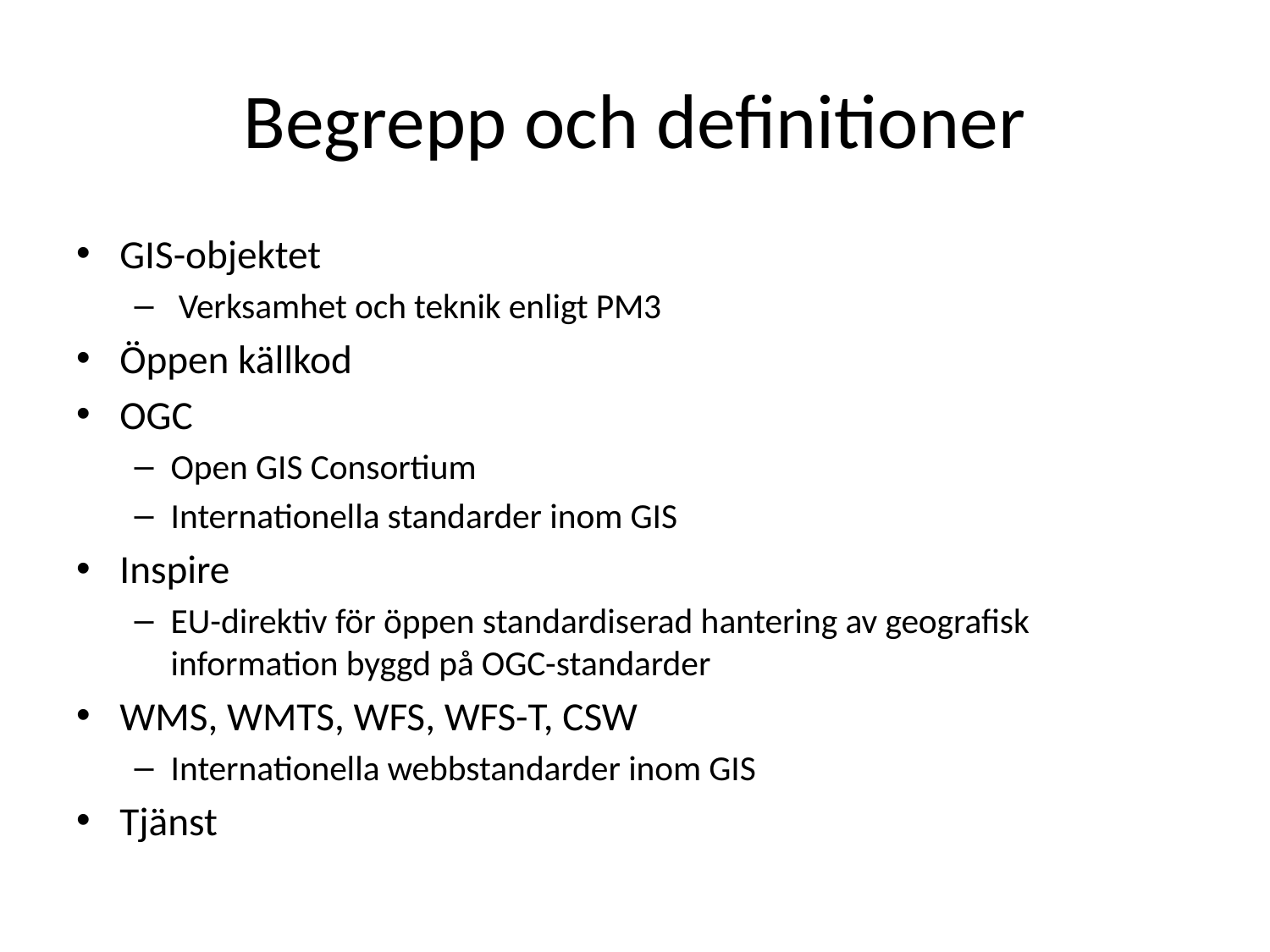

# Begrepp och definitioner
GIS-objektet
 Verksamhet och teknik enligt PM3
Öppen källkod
OGC
Open GIS Consortium
Internationella standarder inom GIS
Inspire
EU-direktiv för öppen standardiserad hantering av geografisk information byggd på OGC-standarder
WMS, WMTS, WFS, WFS-T, CSW
Internationella webbstandarder inom GIS
Tjänst